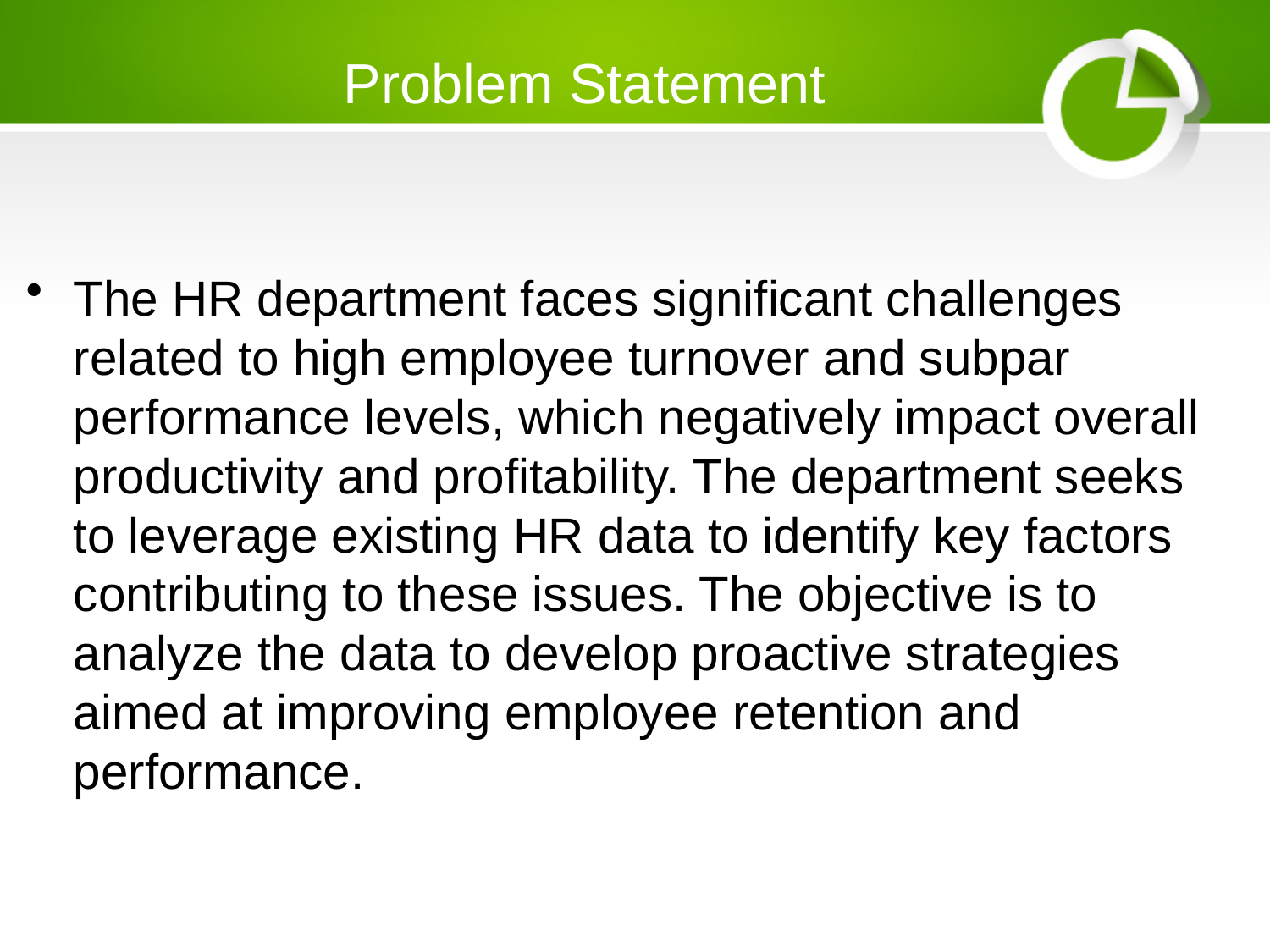

# Problem Statement

The HR department faces significant challenges related to high employee turnover and subpar performance levels, which negatively impact overall productivity and profitability. The department seeks to leverage existing HR data to identify key factors contributing to these issues. The objective is to analyze the data to develop proactive strategies aimed at improving employee retention and performance.